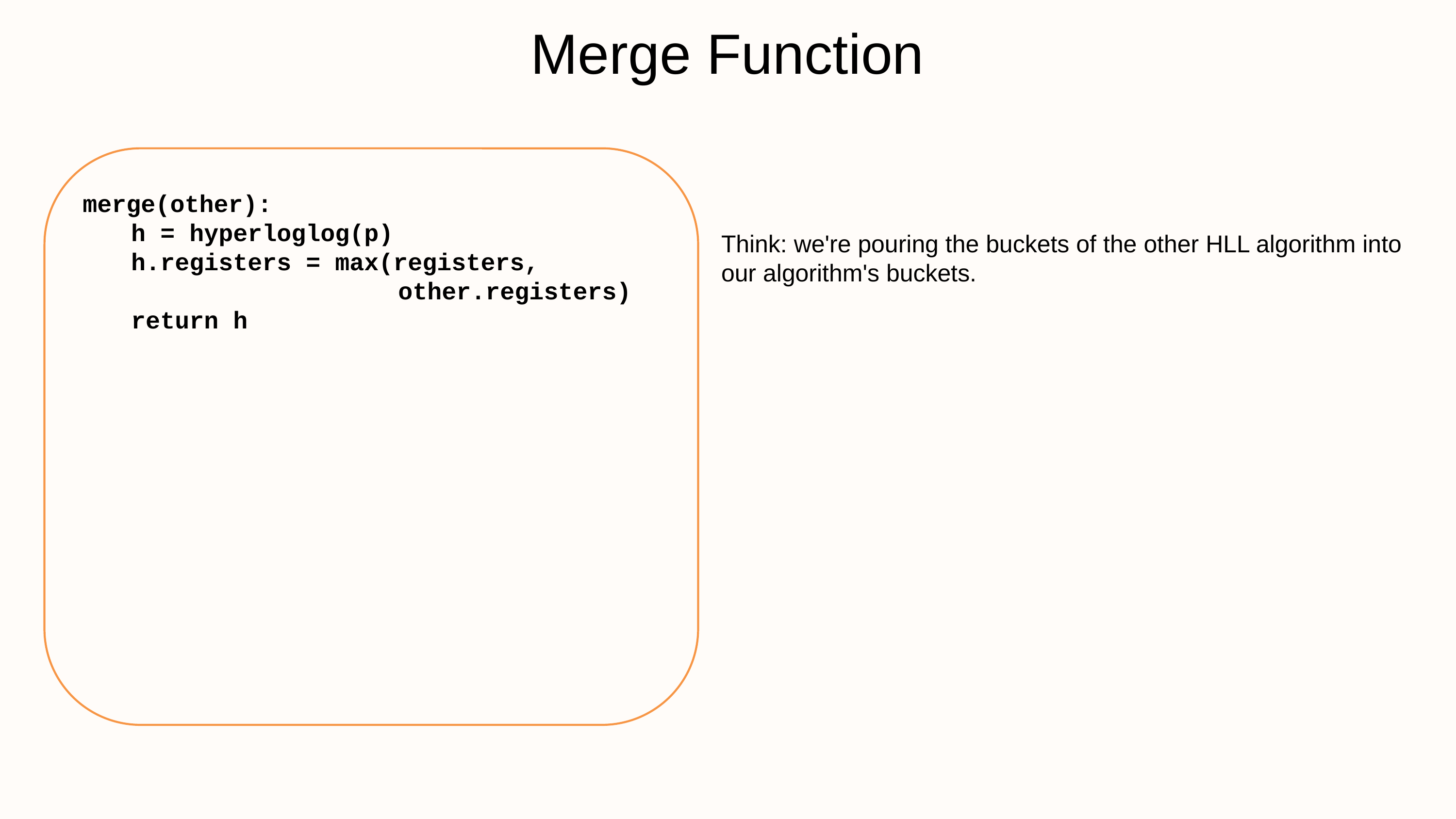

Merge Function

merge(other):
  h = hyperloglog(p)
  h.registers = max(registers,              other.registers)
  return h

Think: we're pouring the buckets of the other HLL algorithm into our algorithm's buckets.